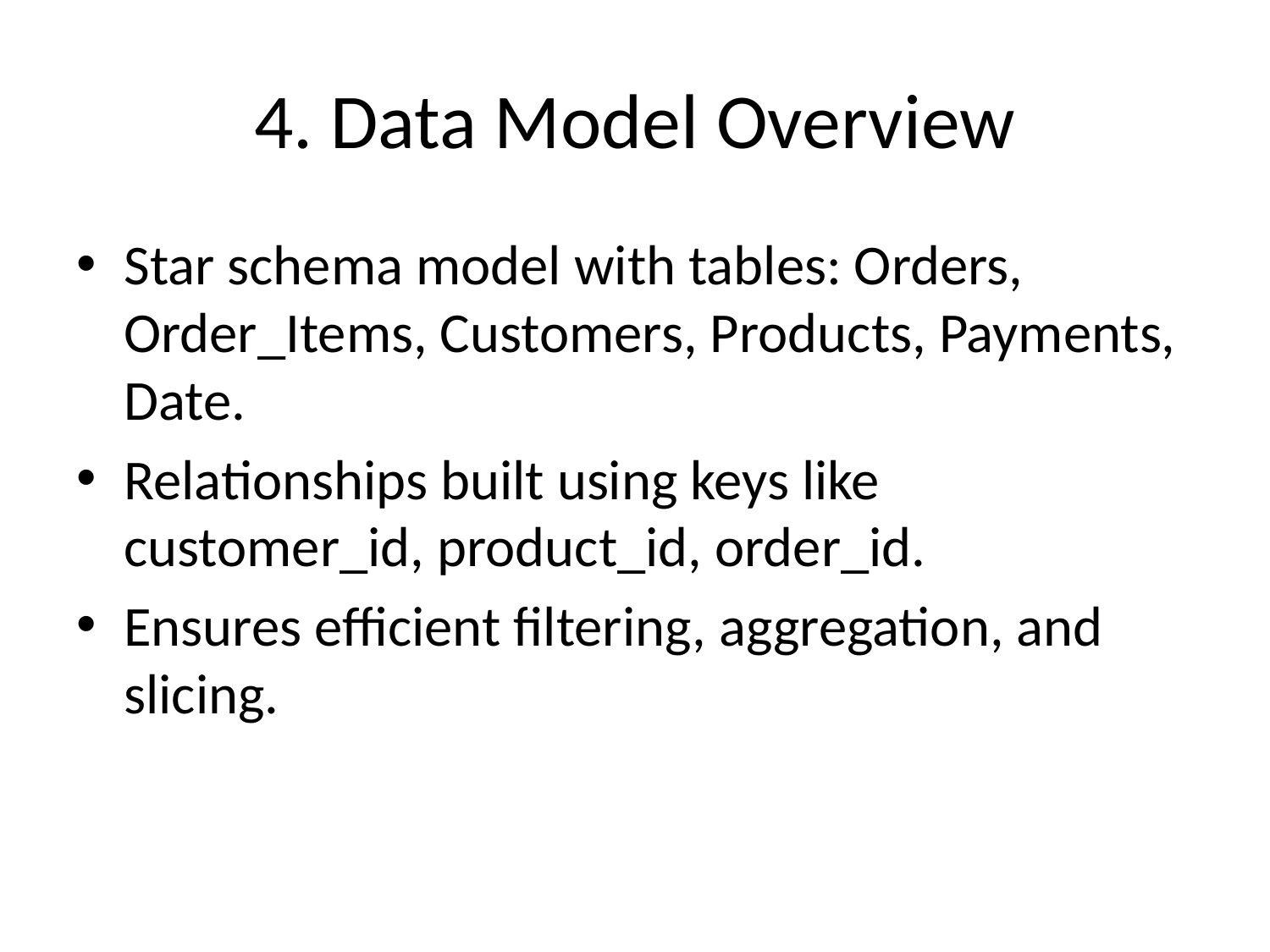

# 4. Data Model Overview
Star schema model with tables: Orders, Order_Items, Customers, Products, Payments, Date.
Relationships built using keys like customer_id, product_id, order_id.
Ensures efficient filtering, aggregation, and slicing.